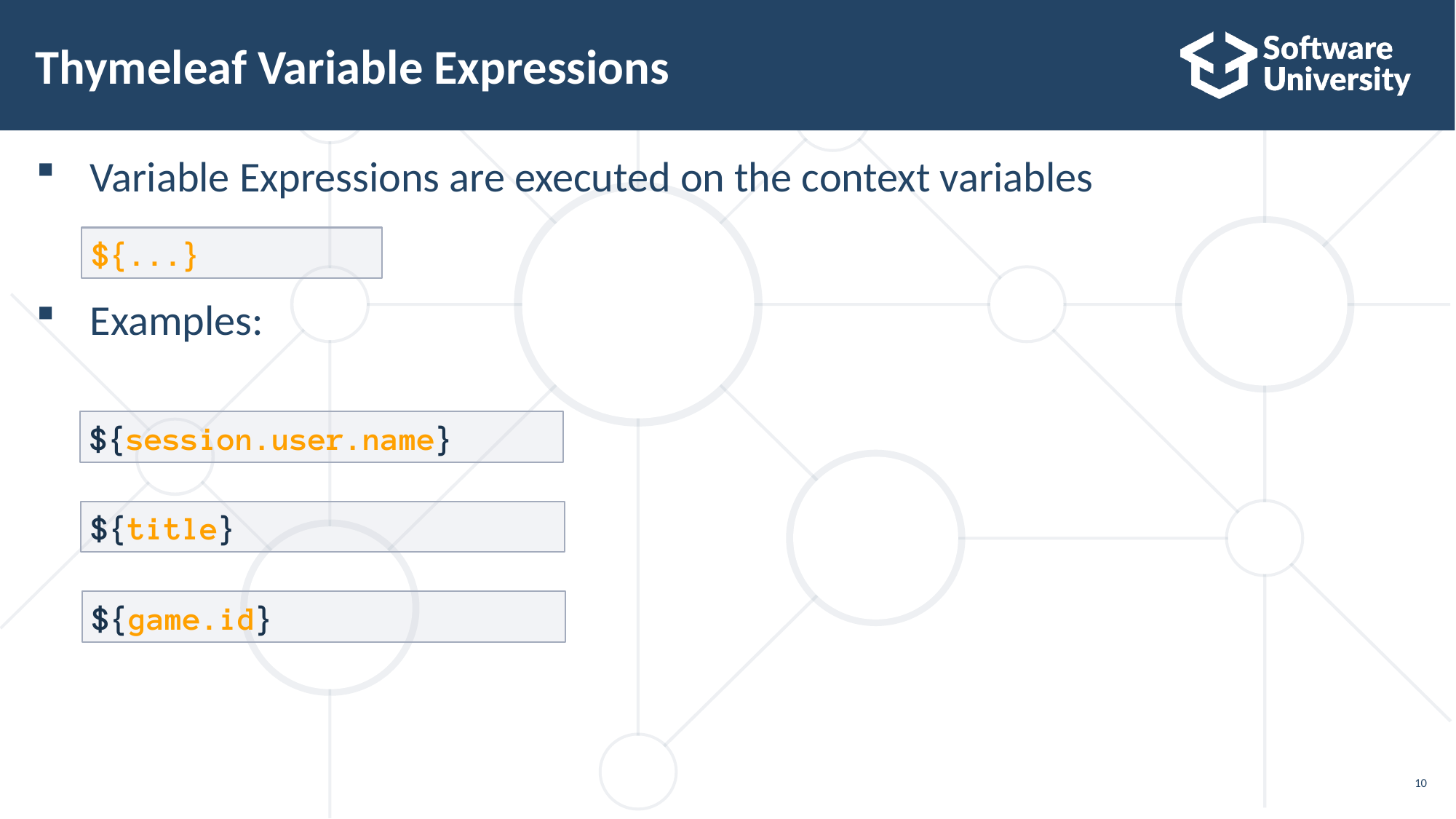

Thymeleaf Variable Expressions
Variable Expressions are executed on the context variables

Examples:

${...}
${session.user.name}
${title}
${game.id}
10